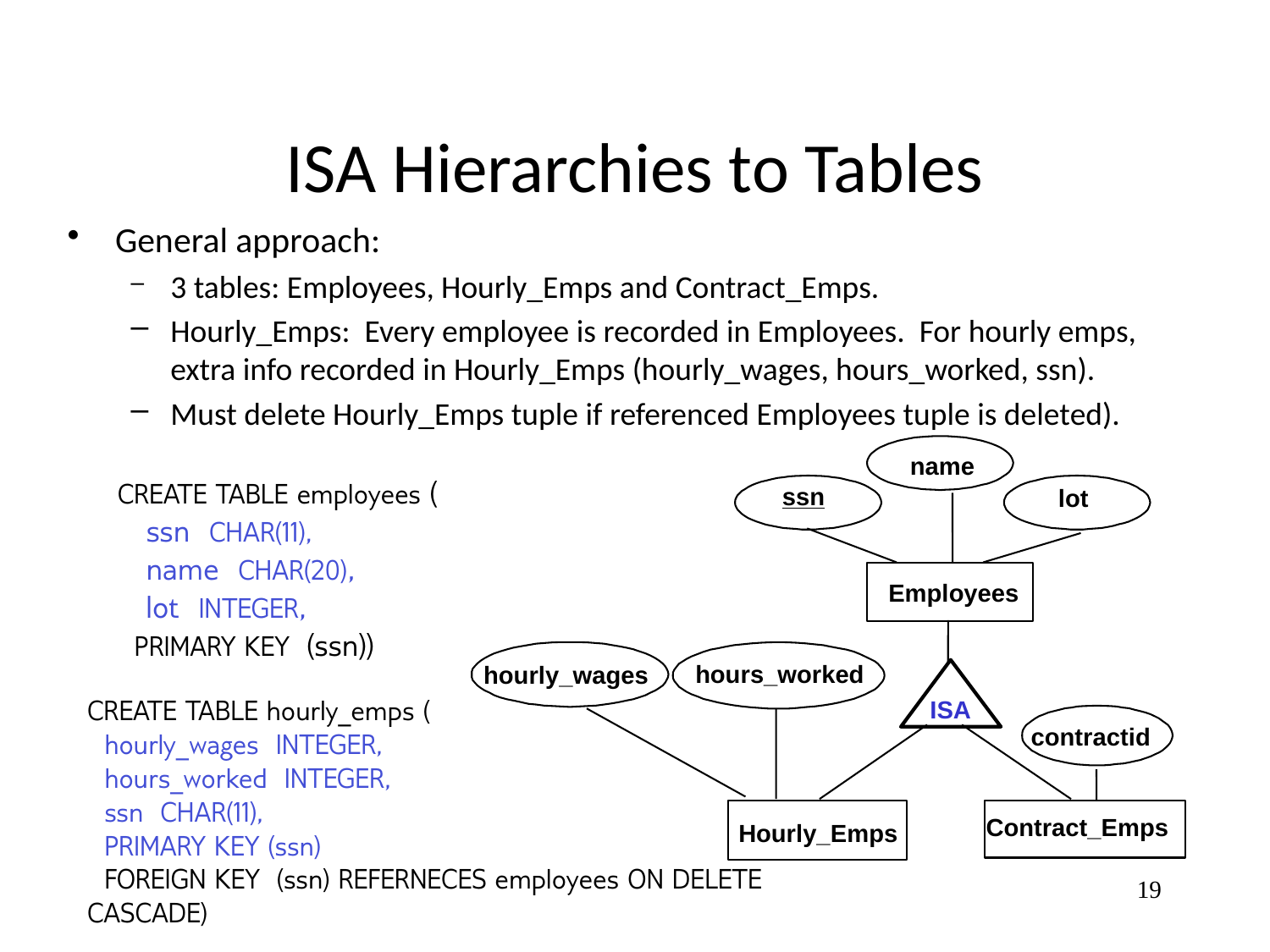

# ISA Hierarchies to Tables
General approach:
3 tables: Employees, Hourly_Emps and Contract_Emps.
Hourly_Emps:  Every employee is recorded in Employees.  For hourly emps, extra info recorded in Hourly_Emps (hourly_wages, hours_worked, ssn).
Must delete Hourly_Emps tuple if referenced Employees tuple is deleted).

name
ssn

lot

Employees

hours_worked
hourly_wages

ISA

contractid

Contract_Emps
Hourly_Emps
CREATE TABLE employees (
   ssn  CHAR(11),
   name  CHAR(20),
   lot  INTEGER,
  PRIMARY KEY  (ssn))
CREATE TABLE hourly_emps (
  hourly_wages  INTEGER,
  hours_worked  INTEGER,
  ssn  CHAR(11),
  PRIMARY KEY (ssn)
  FOREIGN KEY  (ssn) REFERNECES employees ON DELETE CASCADE)

19